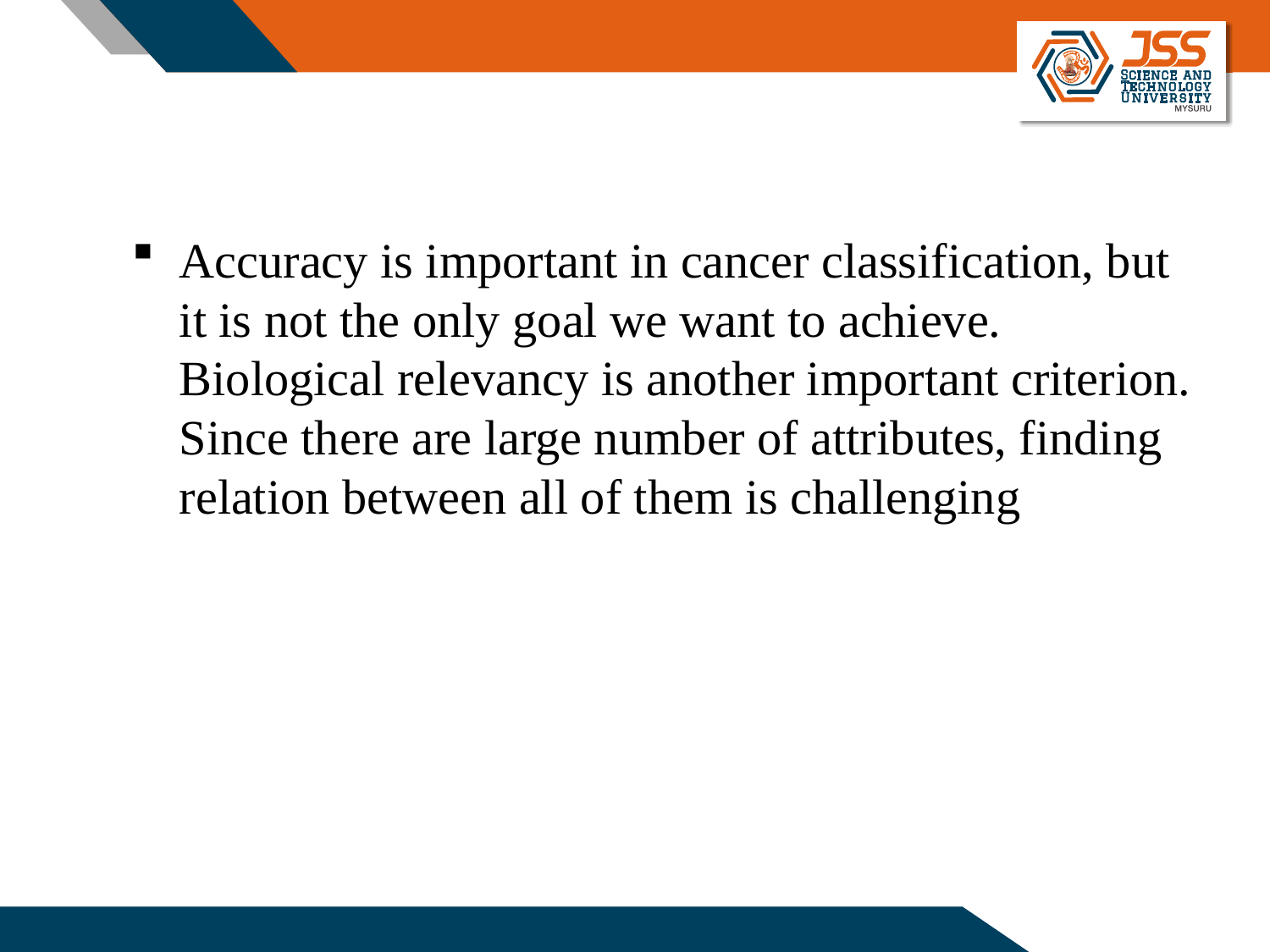

Accuracy is important in cancer classification, but it is not the only goal we want to achieve. Biological relevancy is another important criterion. Since there are large number of attributes, finding relation between all of them is challenging